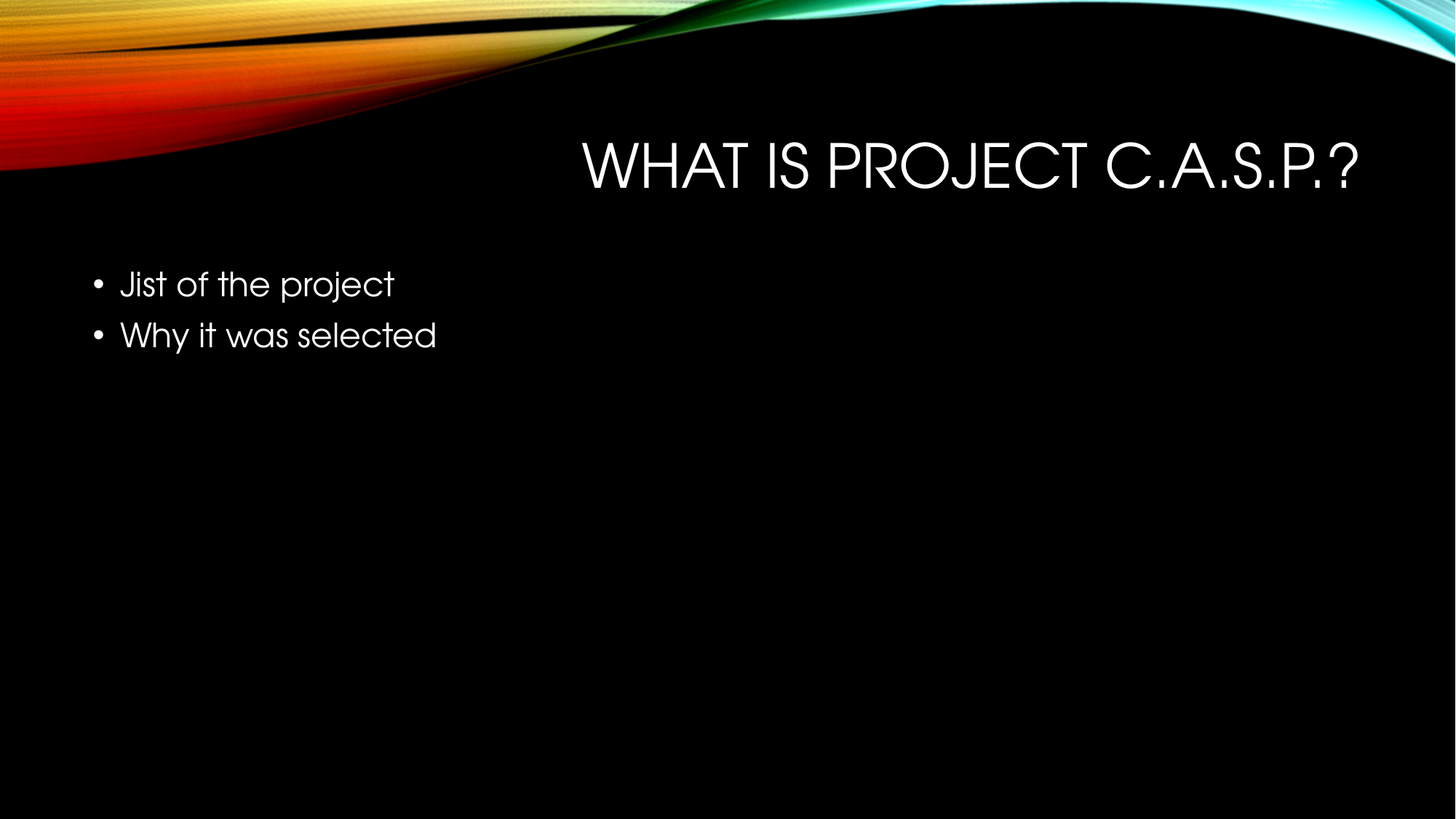

# What is Project C.A.S.P.?
Jist of the project
Why it was selected